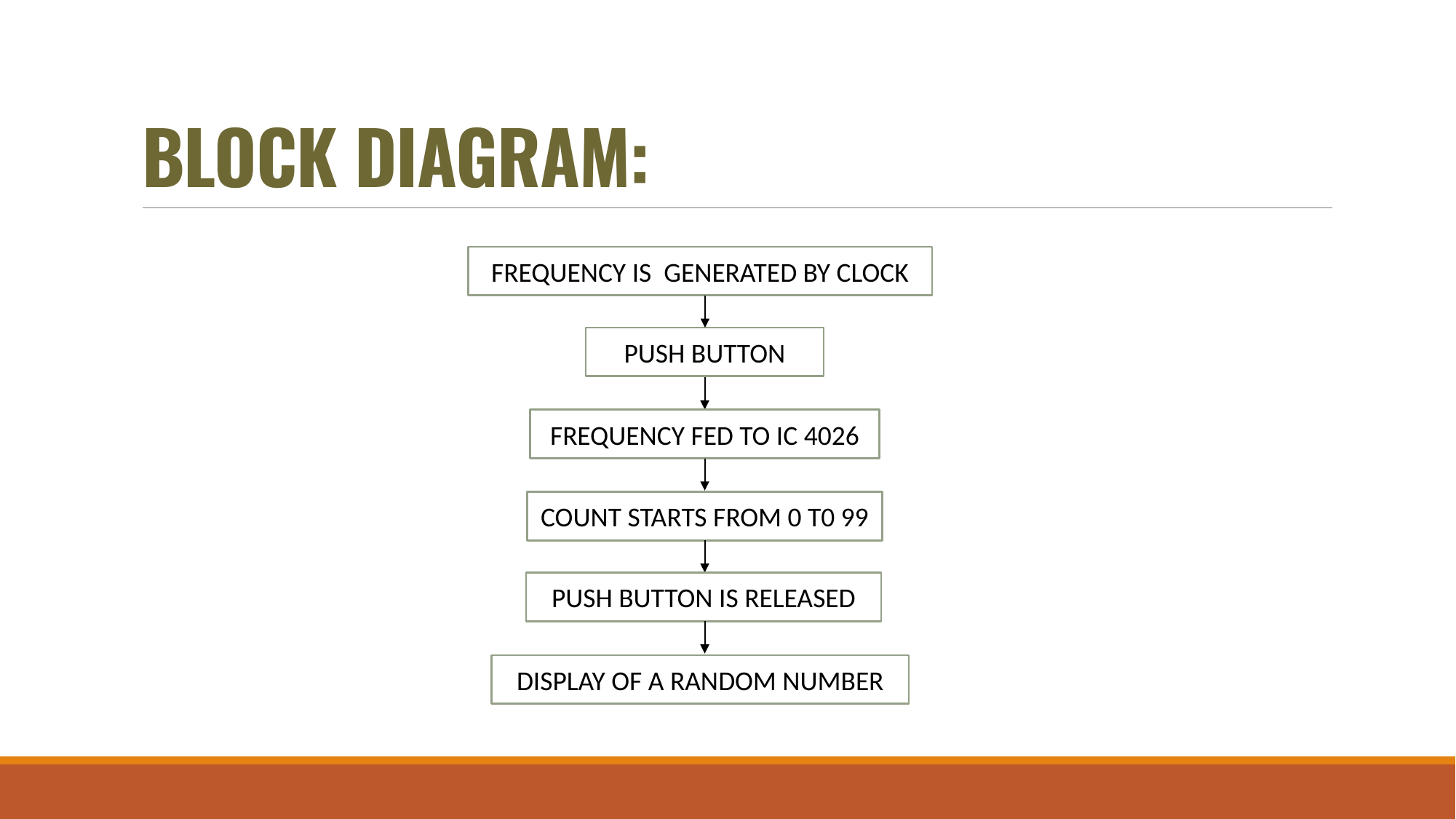

# BLOCK DIAGRAM:
FREQUENCY IS  GENERATED BY CLOCK
PUSH BUTTON
FREQUENCY FED TO IC 4026
COUNT STARTS FROM 0 T0 99
PUSH BUTTON IS RELEASED
DISPLAY OF A RANDOM NUMBER